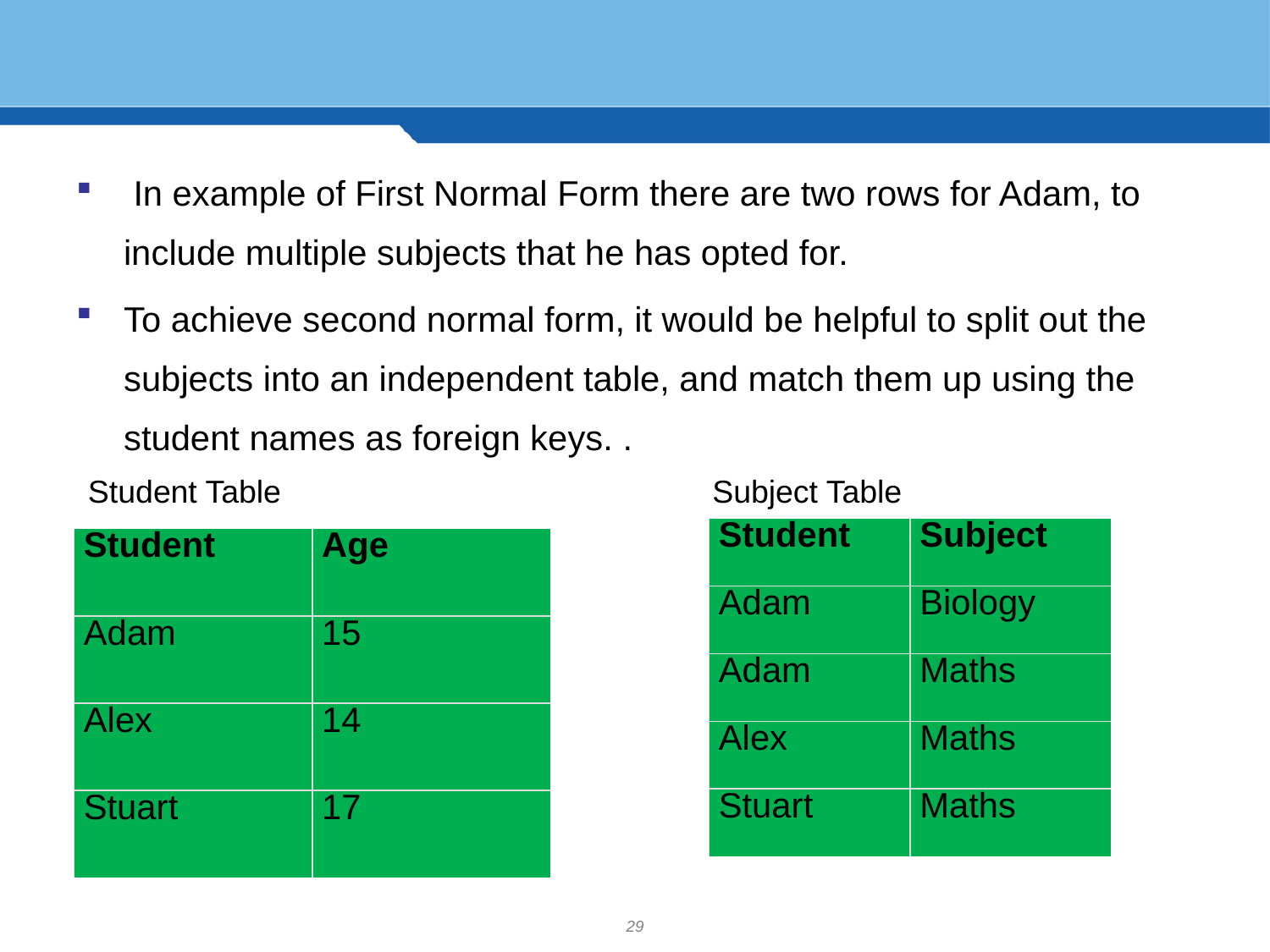

#
 In example of First Normal Form there are two rows for Adam, to include multiple subjects that he has opted for.
To achieve second normal form, it would be helpful to split out the subjects into an independent table, and match them up using the student names as foreign keys. .

Student Table
Subject Table
| Student | Subject |
| --- | --- |
| Adam | Biology |
| Adam | Maths |
| Alex | Maths |
| Stuart | Maths |
| Student | Age |
| --- | --- |
| Adam | 15 |
| Alex | 14 |
| Stuart | 17 |
29